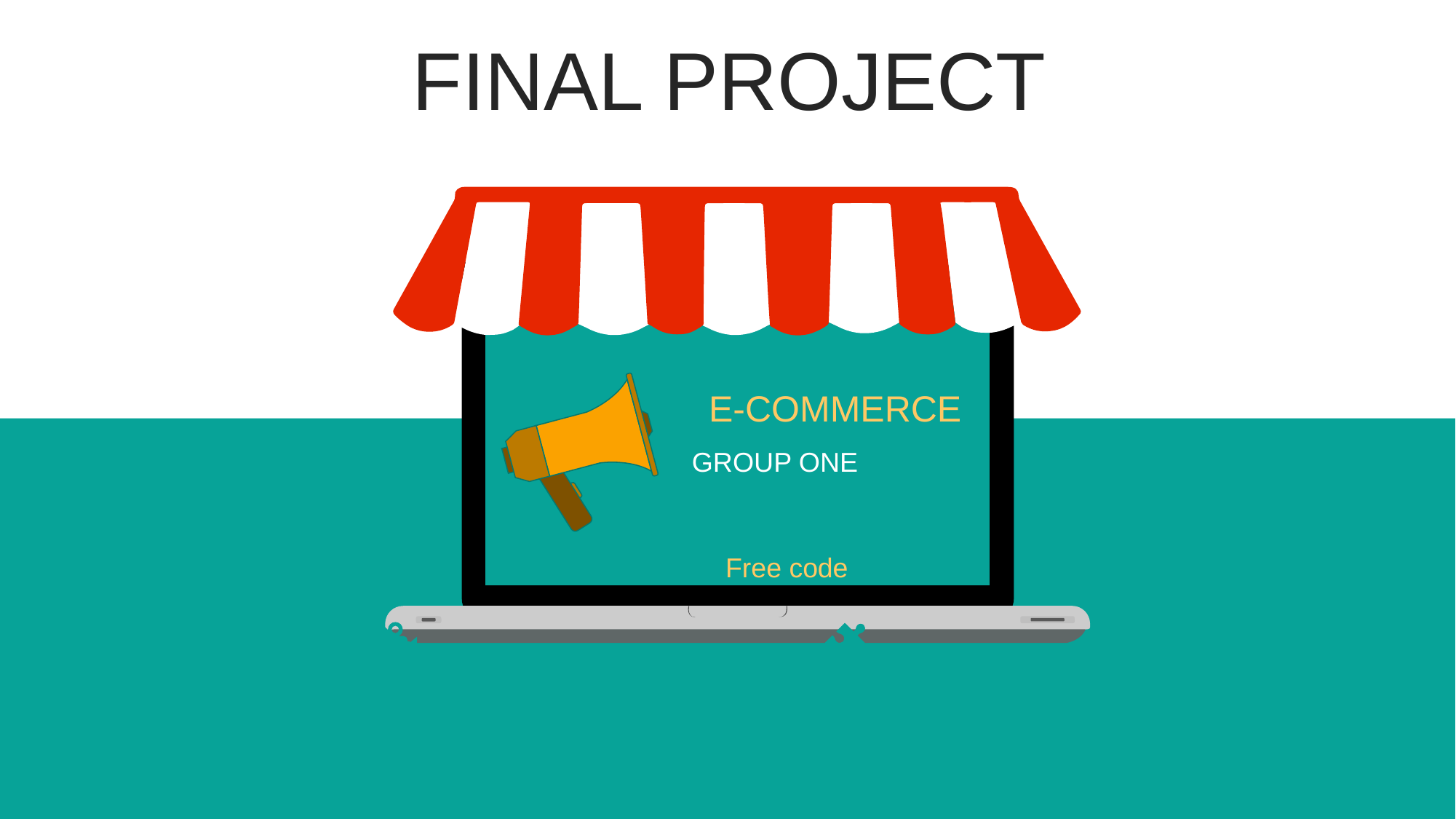

FINAL PROJECT

E-COMMERCE

GROUP ONE
Free code